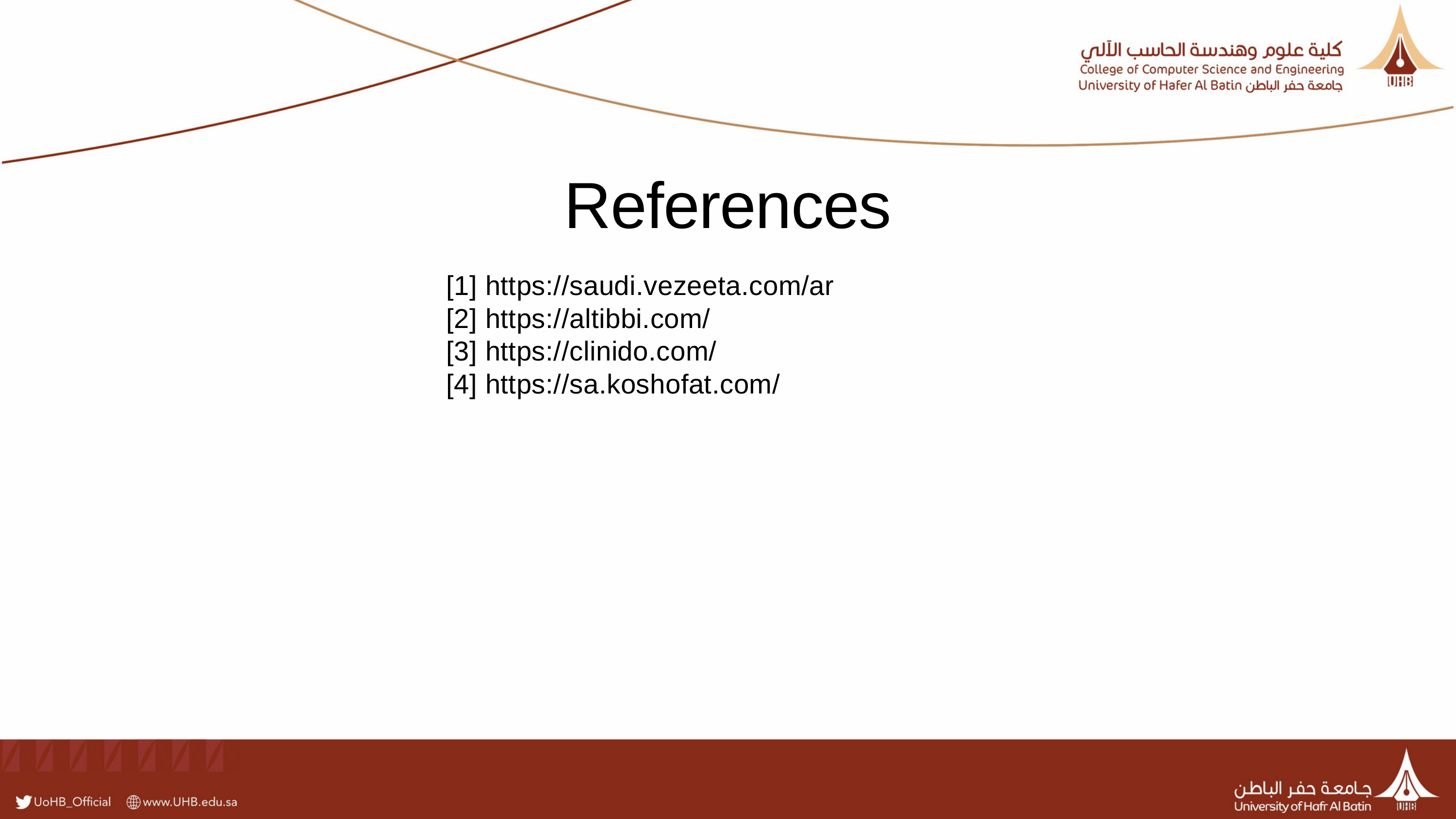

References
[1] https://saudi.vezeeta.com/ar
[2] https://altibbi.com/
[3] https://clinido.com/
[4] https://sa.koshofat.com/